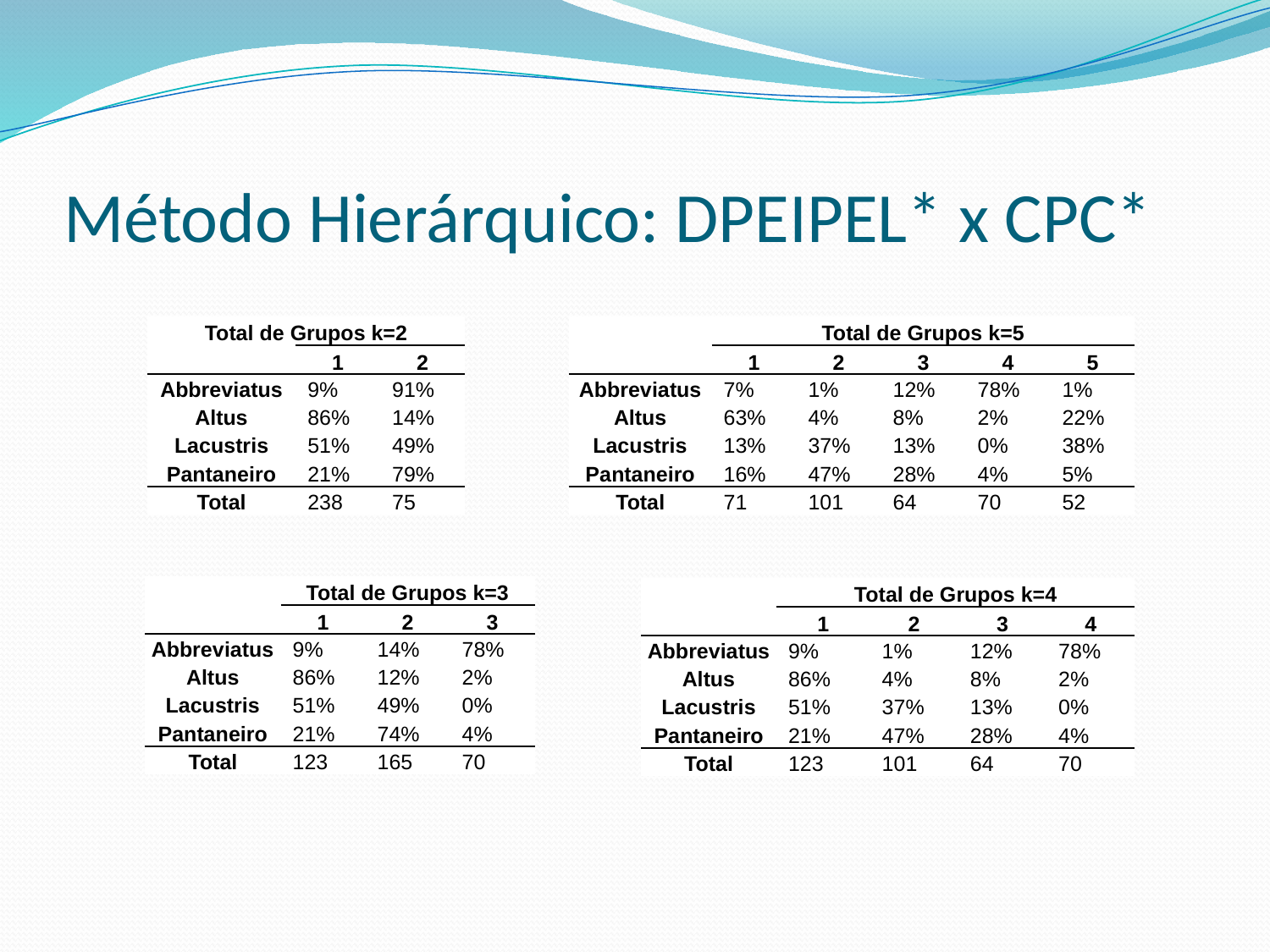

# Método Hierárquico: DPEIPEL* x CPC*
| Total de Grupos k=2 |  |  |
| --- | --- | --- |
|  | 1 | 2 |
| Abbreviatus | 9% | 91% |
| Altus | 86% | 14% |
| Lacustris | 51% | 49% |
| Pantaneiro | 21% | 79% |
| Total | 238 | 75 |
|  | Total de Grupos k=5 |  |  |  |  |
| --- | --- | --- | --- | --- | --- |
|  | 1 | 2 | 3 | 4 | 5 |
| Abbreviatus | 7% | 1% | 12% | 78% | 1% |
| Altus | 63% | 4% | 8% | 2% | 22% |
| Lacustris | 13% | 37% | 13% | 0% | 38% |
| Pantaneiro | 16% | 47% | 28% | 4% | 5% |
| Total | 71 | 101 | 64 | 70 | 52 |
|  | Total de Grupos k=3 |  |  |
| --- | --- | --- | --- |
|  | 1 | 2 | 3 |
| Abbreviatus | 9% | 14% | 78% |
| Altus | 86% | 12% | 2% |
| Lacustris | 51% | 49% | 0% |
| Pantaneiro | 21% | 74% | 4% |
| Total | 123 | 165 | 70 |
|  | Total de Grupos k=4 |  |  |  |
| --- | --- | --- | --- | --- |
|  | 1 | 2 | 3 | 4 |
| Abbreviatus | 9% | 1% | 12% | 78% |
| Altus | 86% | 4% | 8% | 2% |
| Lacustris | 51% | 37% | 13% | 0% |
| Pantaneiro | 21% | 47% | 28% | 4% |
| Total | 123 | 101 | 64 | 70 |